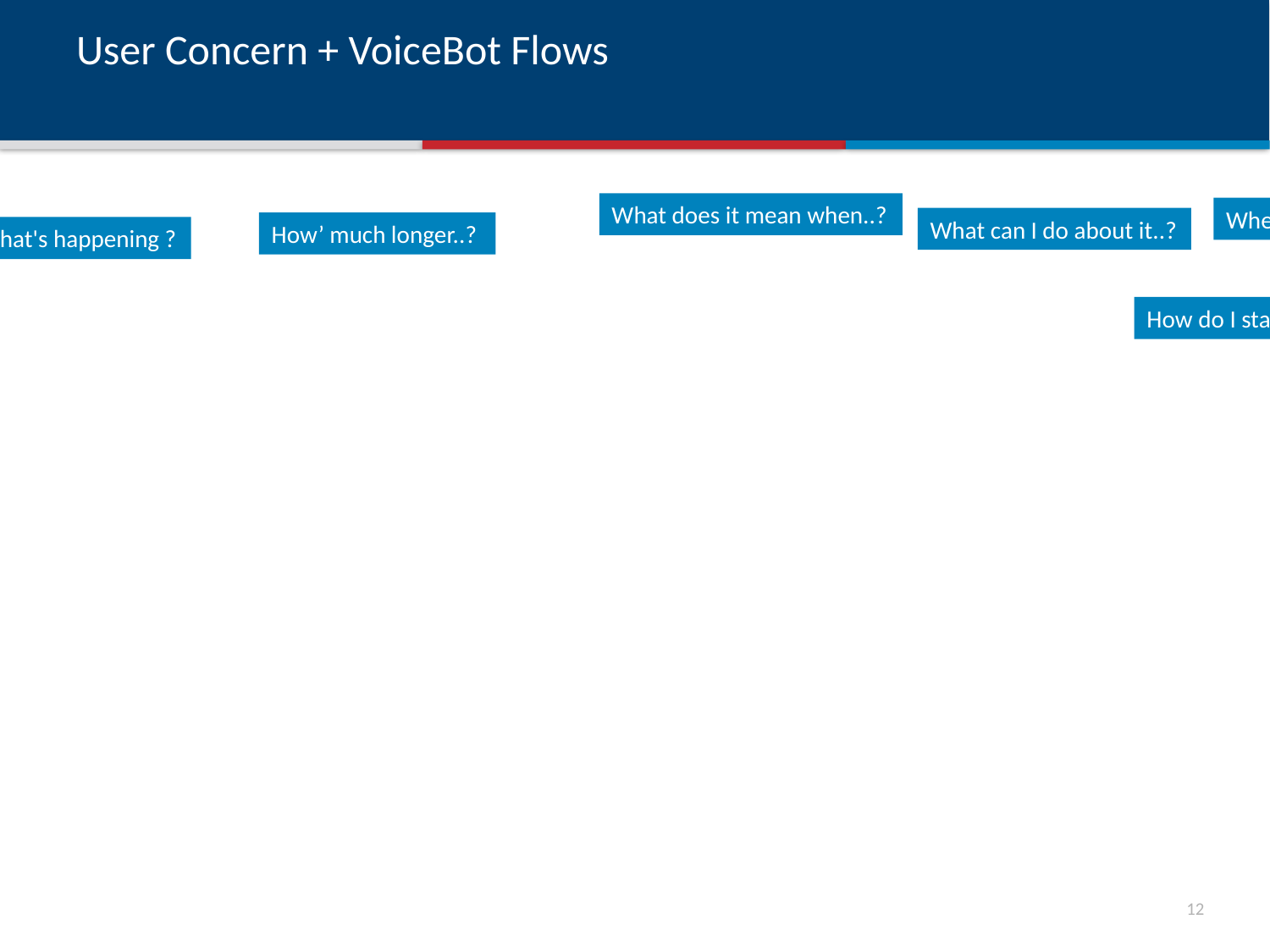

# User Concern + VoiceBot Flows
What does it mean when..?
Where do I find it?
What can I do about it..?
How’ much longer..?
What's happening ?
How do I start?
12